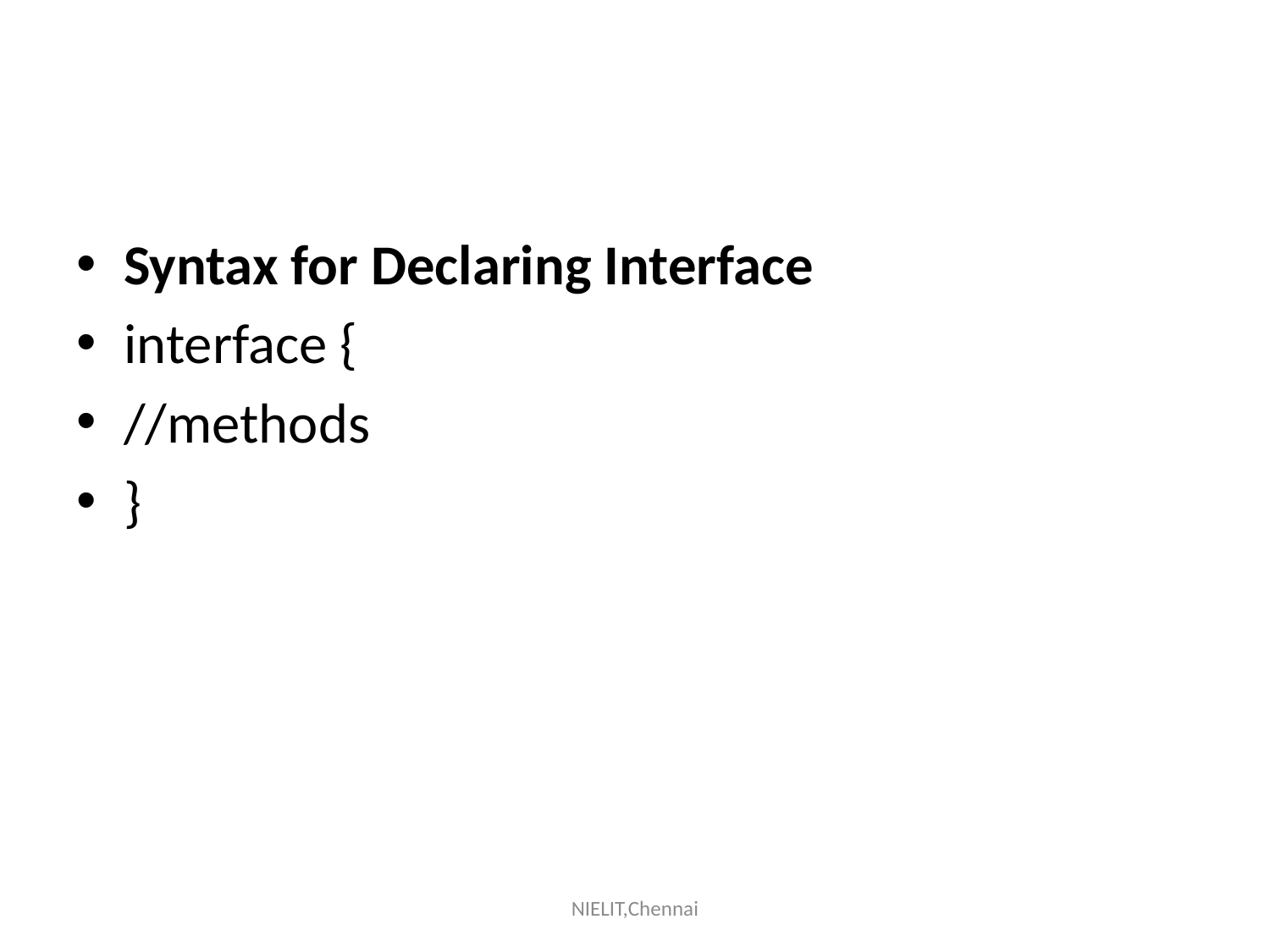

#
Syntax for Declaring Interface
interface {
//methods
}
NIELIT,Chennai